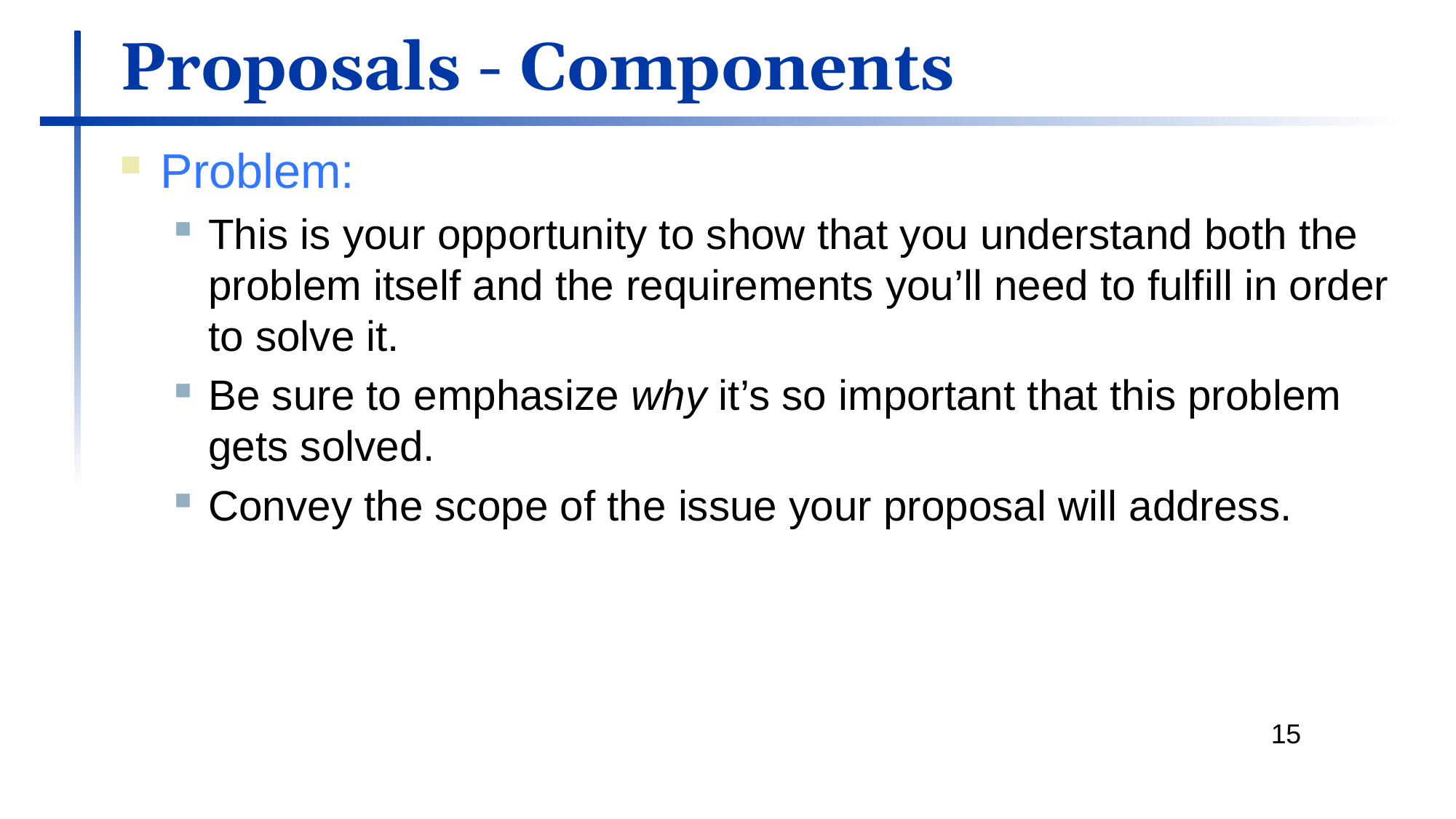

# Proposals - Components
Problem:
This is your opportunity to show that you understand both the problem itself and the requirements you’ll need to fulfill in order to solve it.
Be sure to emphasize why it’s so important that this problem gets solved.
Convey the scope of the issue your proposal will address.

15